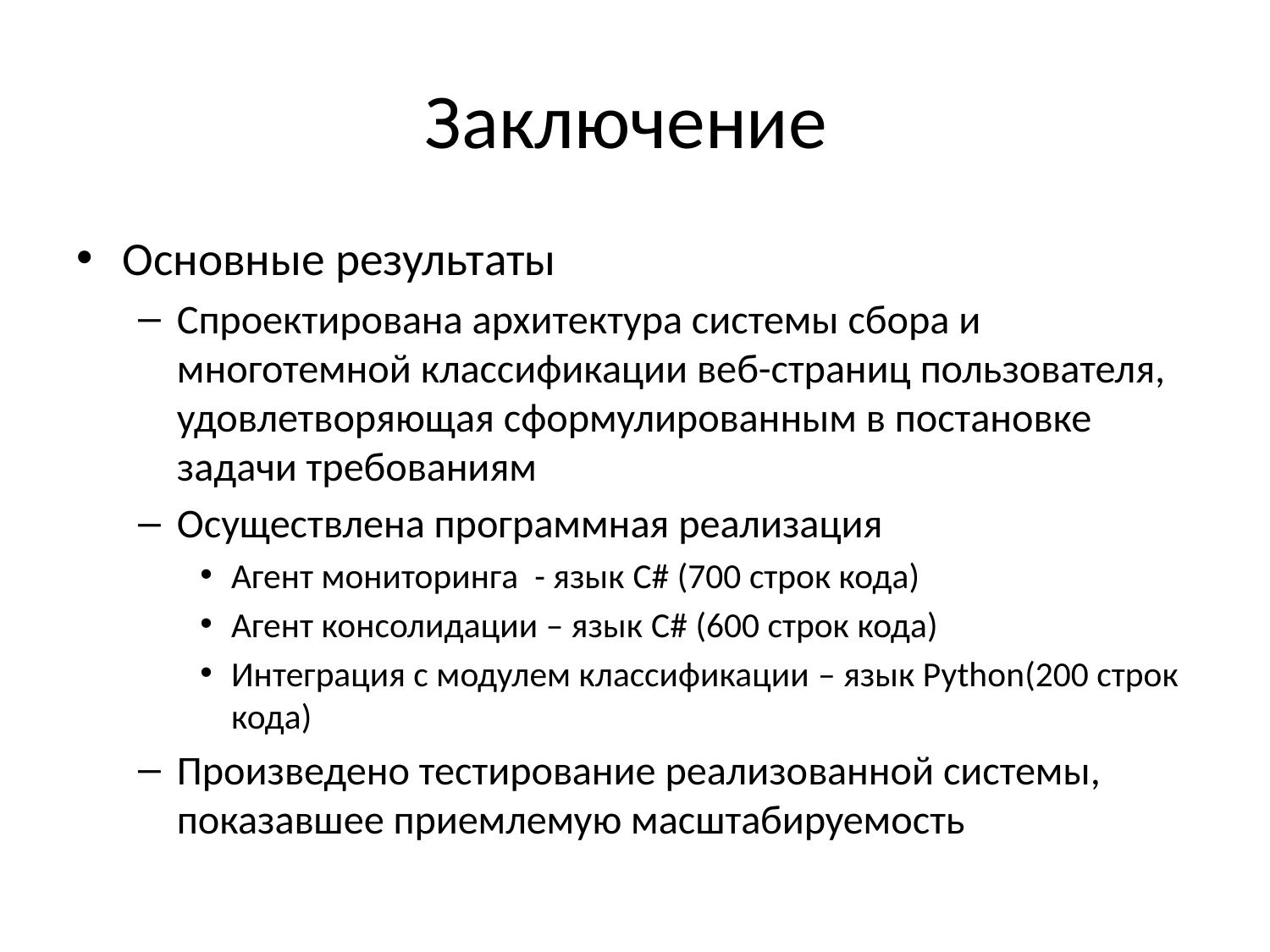

# Заключение
Основные результаты
Спроектирована архитектура системы сбора и многотемной классификации веб-страниц пользователя, удовлетворяющая сформулированным в постановке задачи требованиям
Осуществлена программная реализация
Агент мониторинга  - язык C# (700 строк кода)
Агент консолидации – язык C# (600 строк кода)
Интеграция с модулем классификации – язык Python(200 строк кода)
Произведено тестирование реализованной системы, показавшее приемлемую масштабируемость